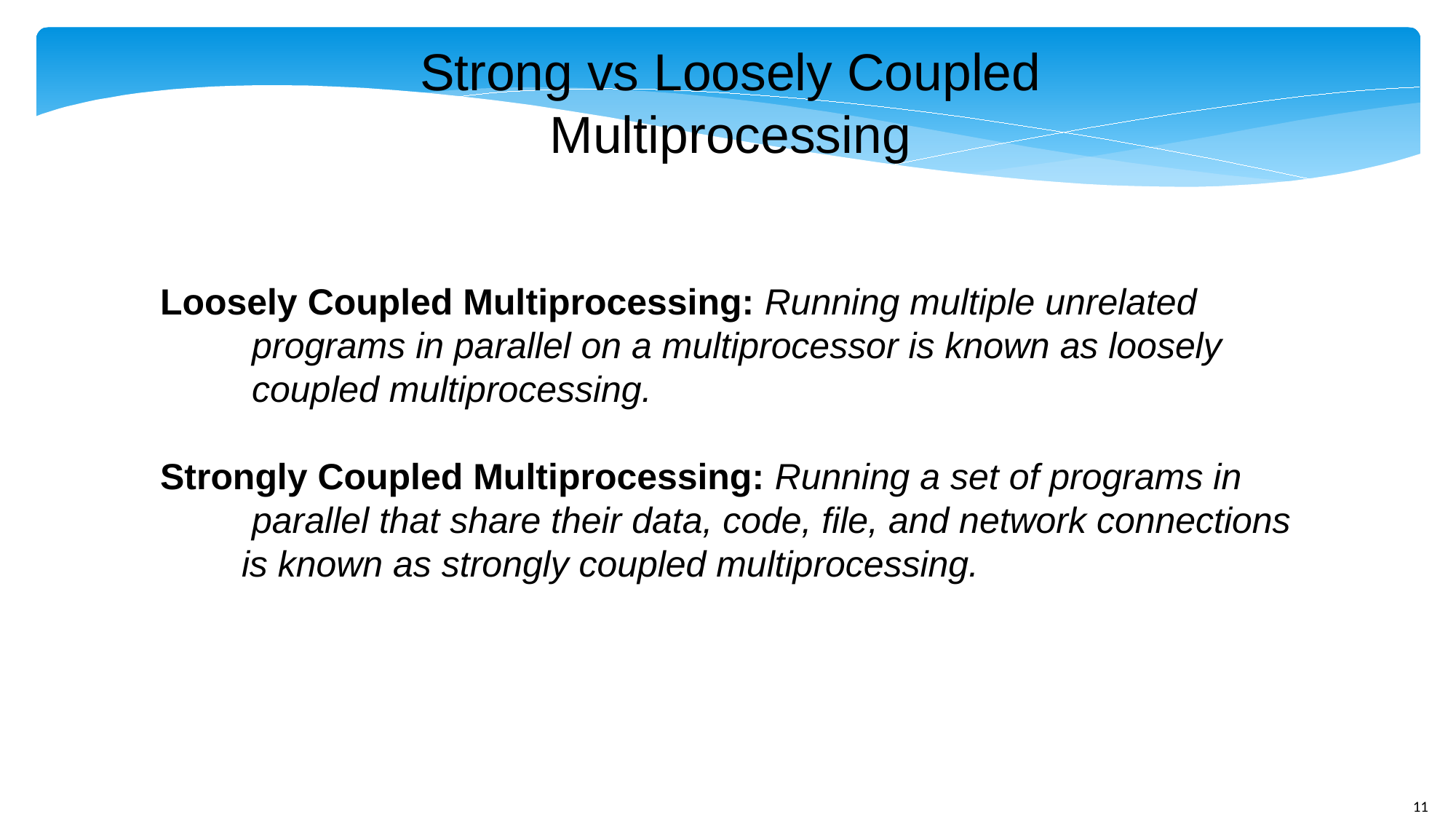

Strong vs Loosely Coupled Multiprocessing
Loosely Coupled Multiprocessing: Running multiple unrelated
         programs in parallel on a multiprocessor is known as loosely
         coupled multiprocessing.

Strongly Coupled Multiprocessing: Running a set of programs in
         parallel that share their data, code, file, and network connections
        is known as strongly coupled multiprocessing.